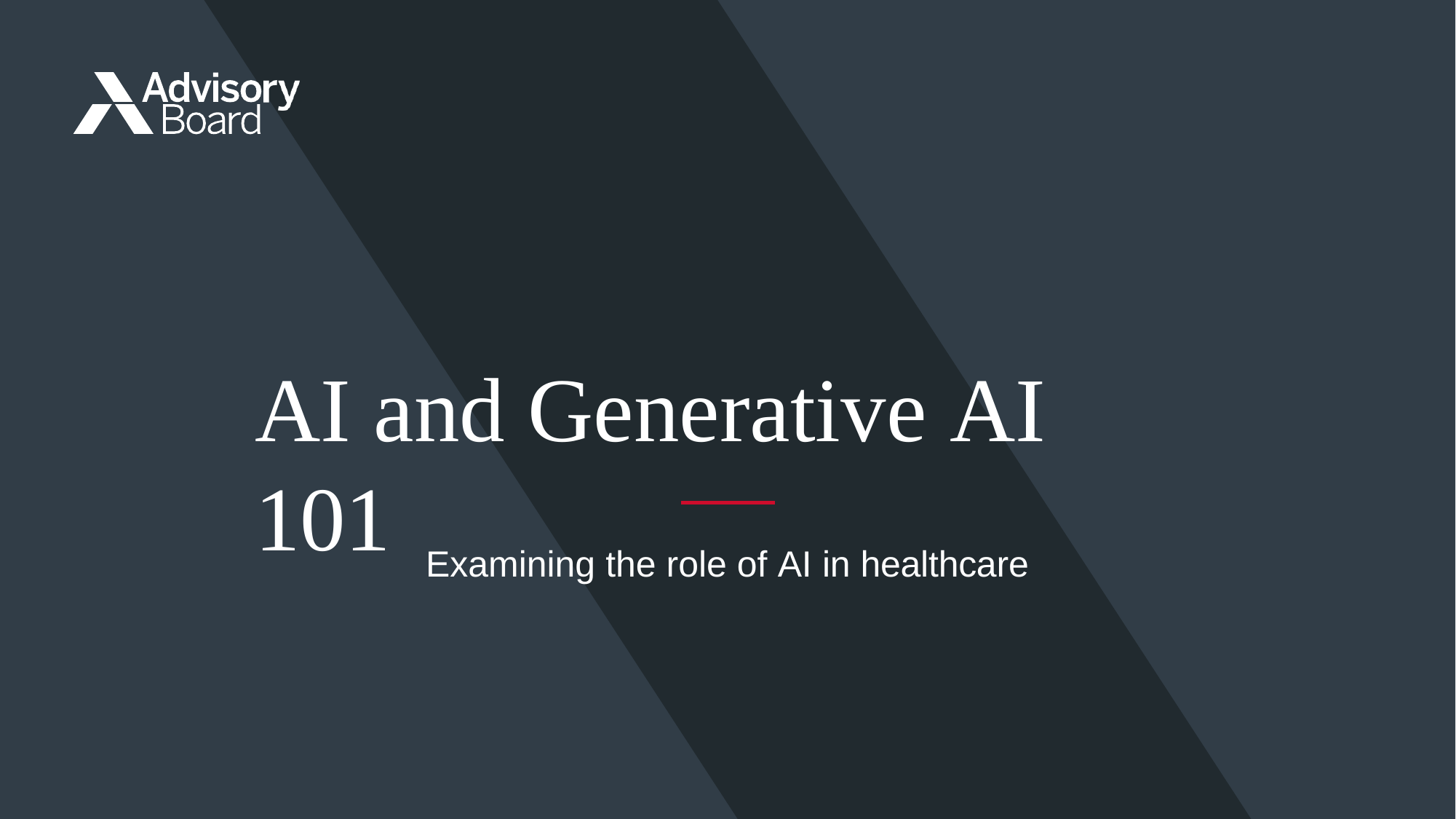

# AI and Generative AI 101
Examining the role of AI in healthcare